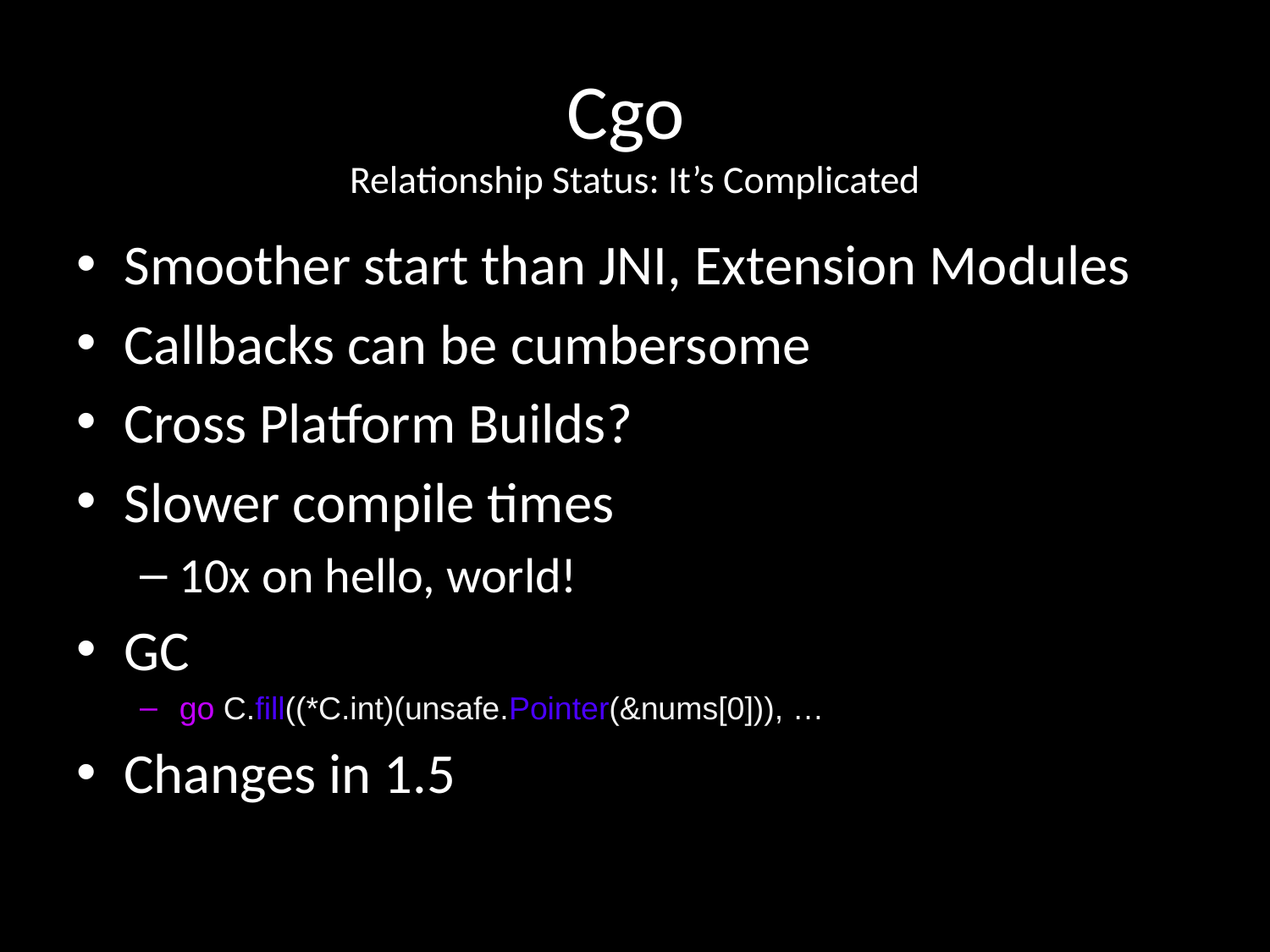

# Cgo Relationship Status: It’s Complicated
Smoother start than JNI, Extension Modules
Callbacks can be cumbersome
Cross Platform Builds?
Slower compile times
10x on hello, world!
GC
go C.fill((*C.int)(unsafe.Pointer(&nums[0])), …
Changes in 1.5